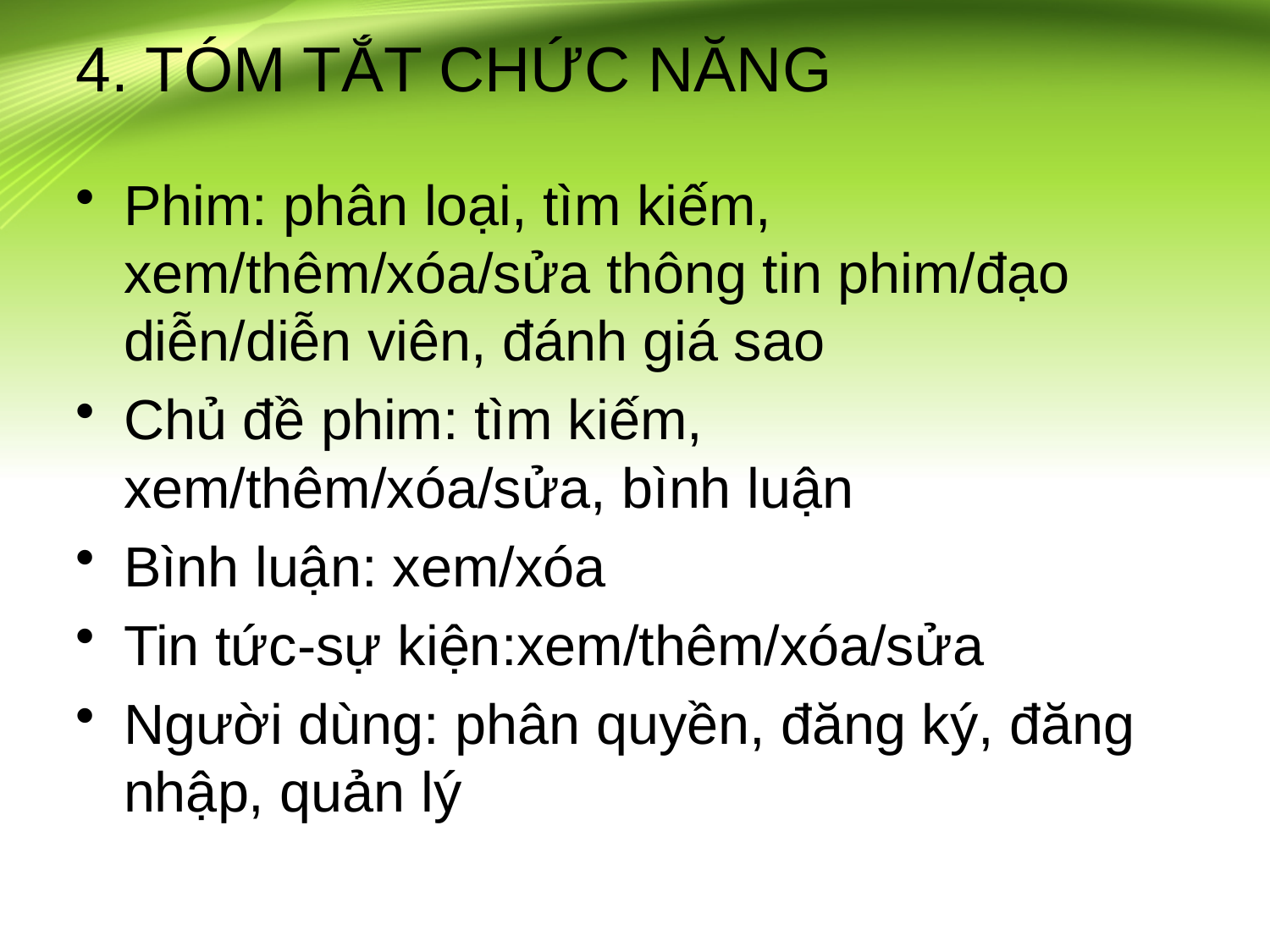

# 4. TÓM TẮT CHỨC NĂNG
Phim: phân loại, tìm kiếm, xem/thêm/xóa/sửa thông tin phim/đạo diễn/diễn viên, đánh giá sao
Chủ đề phim: tìm kiếm, xem/thêm/xóa/sửa, bình luận
Bình luận: xem/xóa
Tin tức-sự kiện:xem/thêm/xóa/sửa
Người dùng: phân quyền, đăng ký, đăng nhập, quản lý